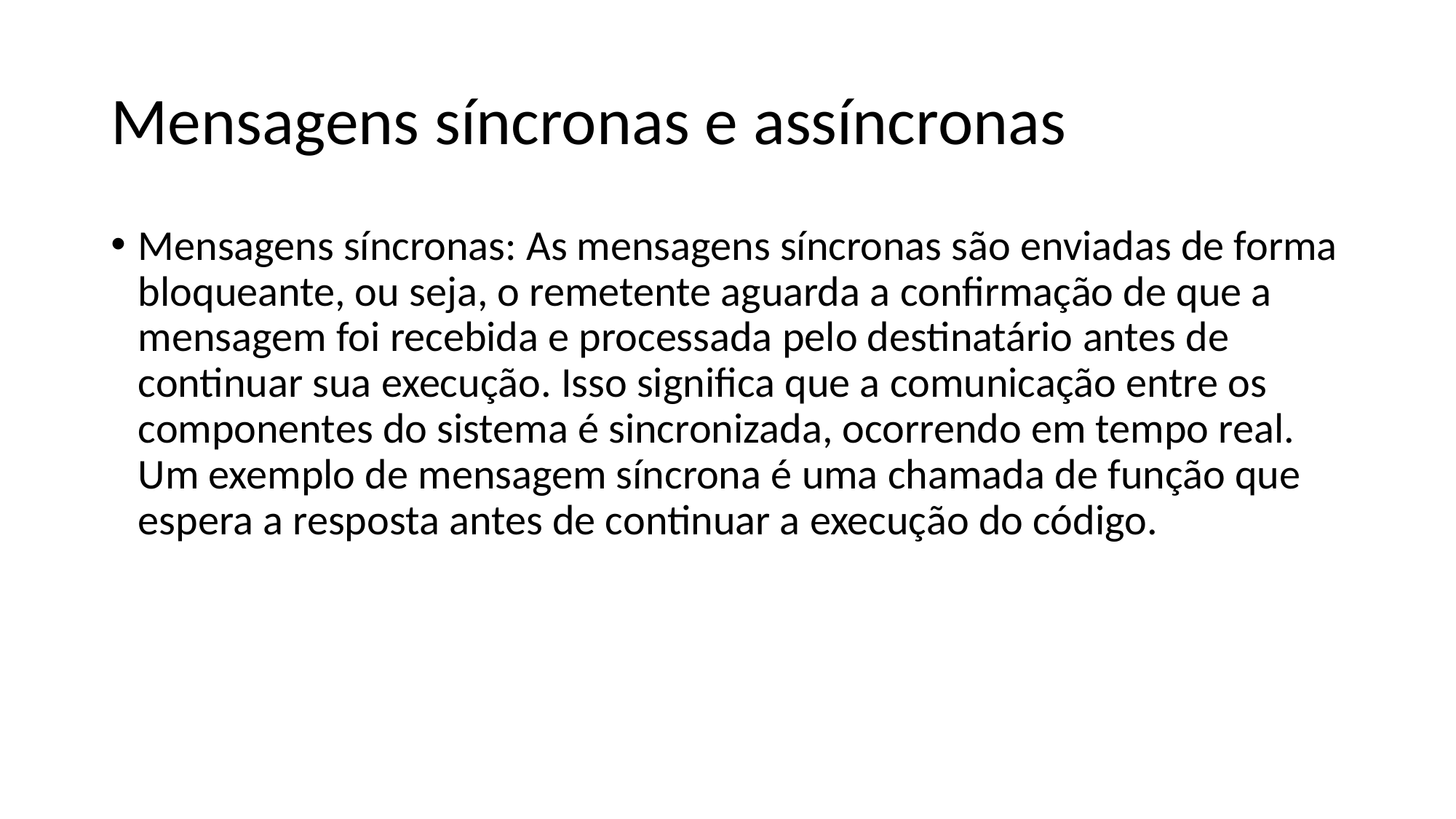

# Mensagens síncronas e assíncronas
Mensagens síncronas: As mensagens síncronas são enviadas de forma bloqueante, ou seja, o remetente aguarda a confirmação de que a mensagem foi recebida e processada pelo destinatário antes de continuar sua execução. Isso significa que a comunicação entre os componentes do sistema é sincronizada, ocorrendo em tempo real. Um exemplo de mensagem síncrona é uma chamada de função que espera a resposta antes de continuar a execução do código.